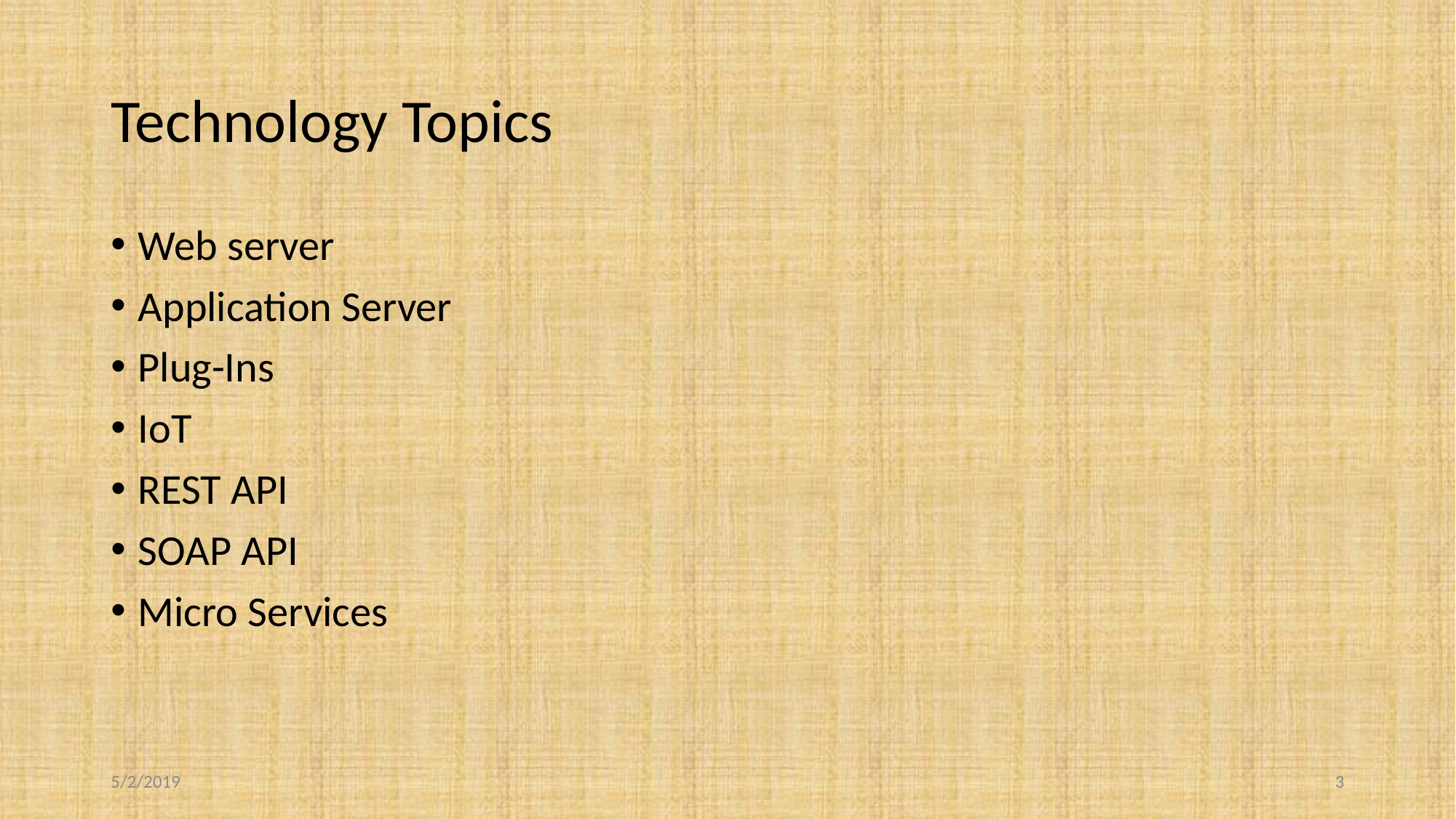

# Technology Topics
Web server
Application Server
Plug-Ins
IoT
REST API
SOAP API
Micro Services

5/2/2019
3